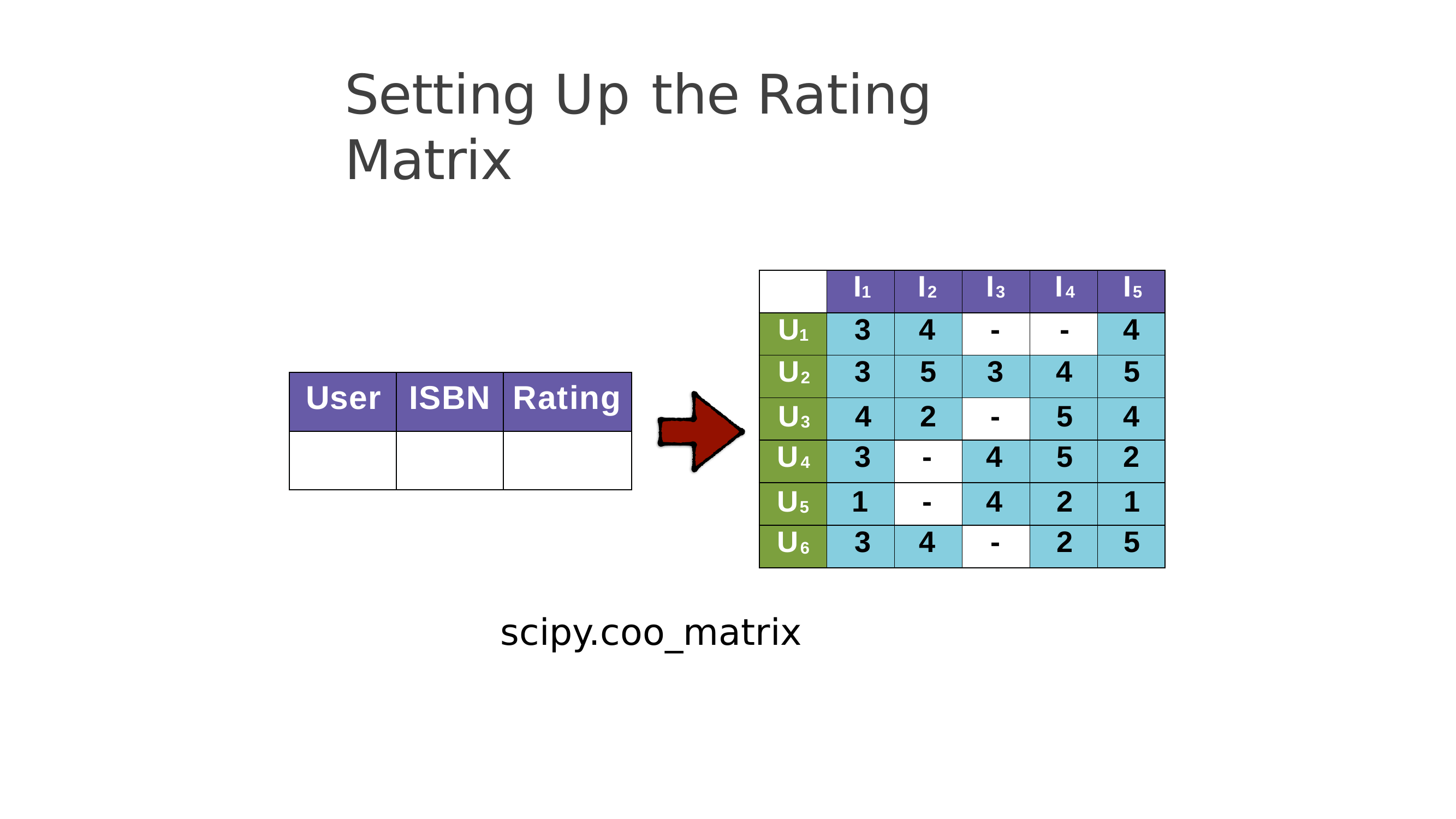

# Setting Up the Rating Matrix
|  | I1 | I2 | I3 | I4 | I5 |
| --- | --- | --- | --- | --- | --- |
| U1 | 3 | 4 | - | - | 4 |
| U2 | 3 | 5 | 3 | 4 | 5 |
| U3 | 4 | 2 | - | 5 | 4 |
| U4 | 3 | - | 4 | 5 | 2 |
| U5 | 1 | - | 4 | 2 | 1 |
| U6 | 3 | 4 | - | 2 | 5 |
P1
P2
P3
P4
P5

U1
3
4
-
-
4
U2
3
5
3
4
5
| User | ISBN | Rating |
| --- | --- | --- |
|  |  |  |

U3
4
2
-
5
4

U4
3
-
4
5
2

U5
1
-
4
2
1

U6
3
4
-
2
5

scipy.coo_matrix